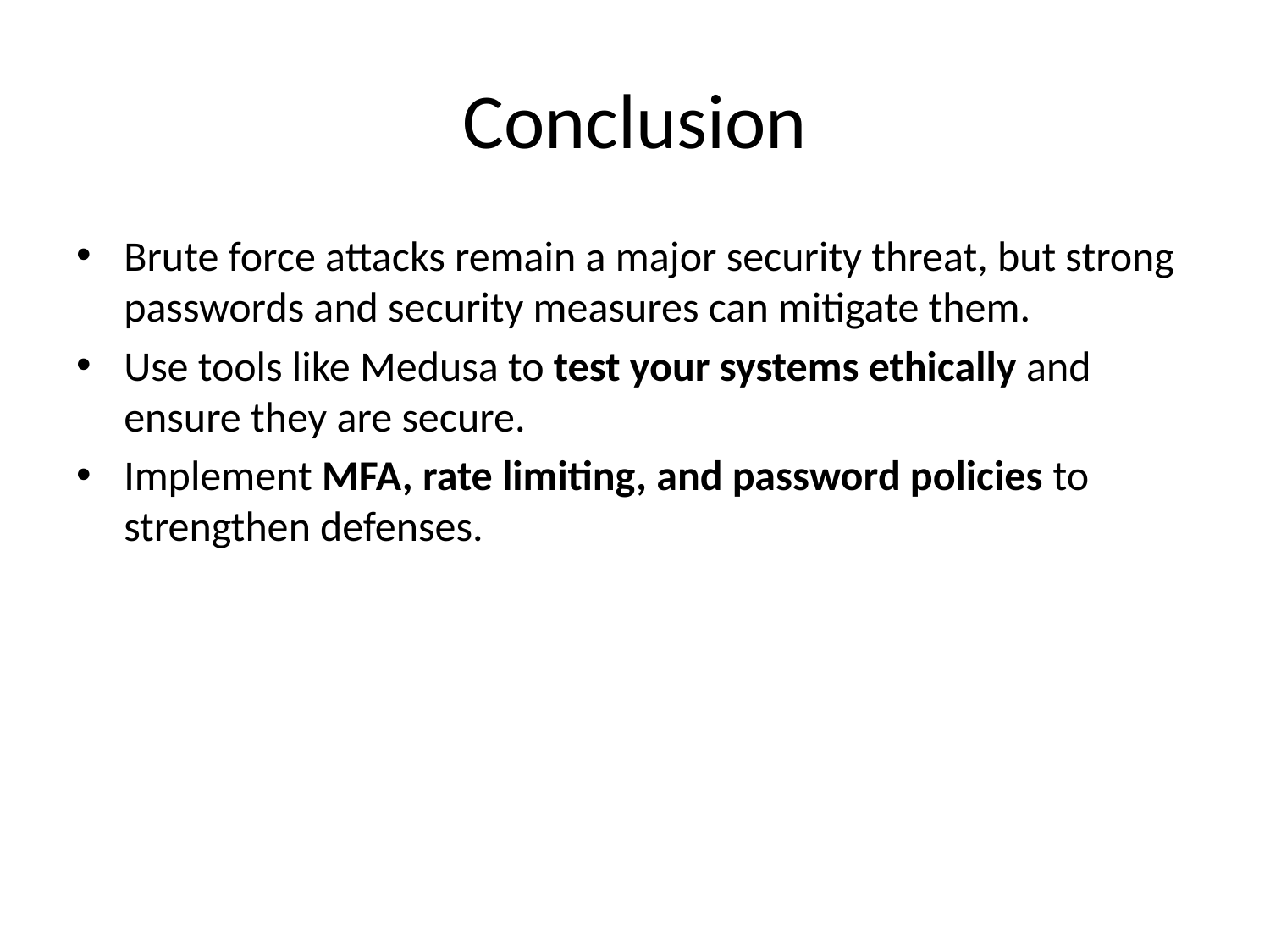

# Conclusion
Brute force attacks remain a major security threat, but strong passwords and security measures can mitigate them.
Use tools like Medusa to test your systems ethically and ensure they are secure.
Implement MFA, rate limiting, and password policies to strengthen defenses.